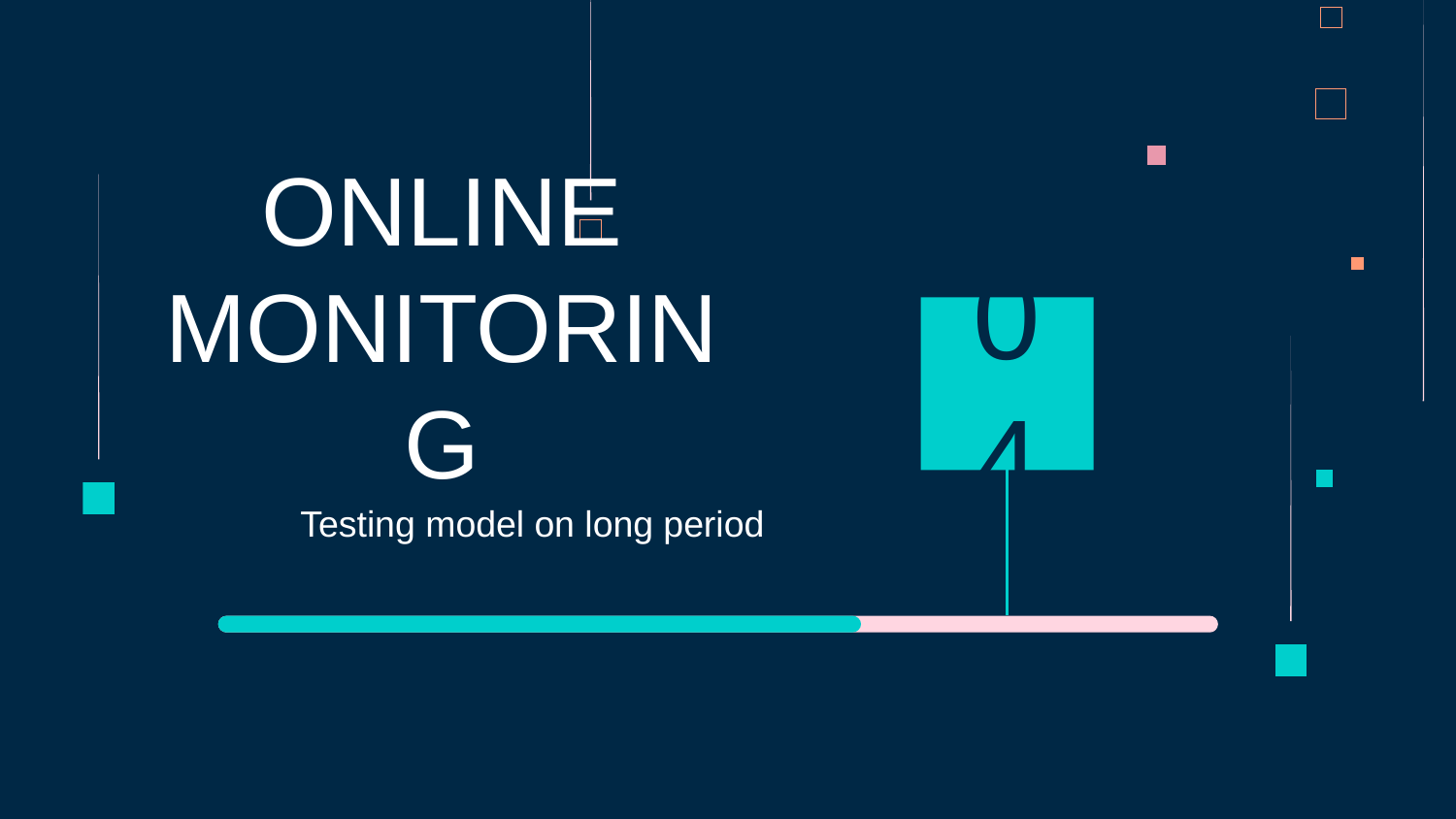

04
# ONLINE MONITORING
Testing model on long period